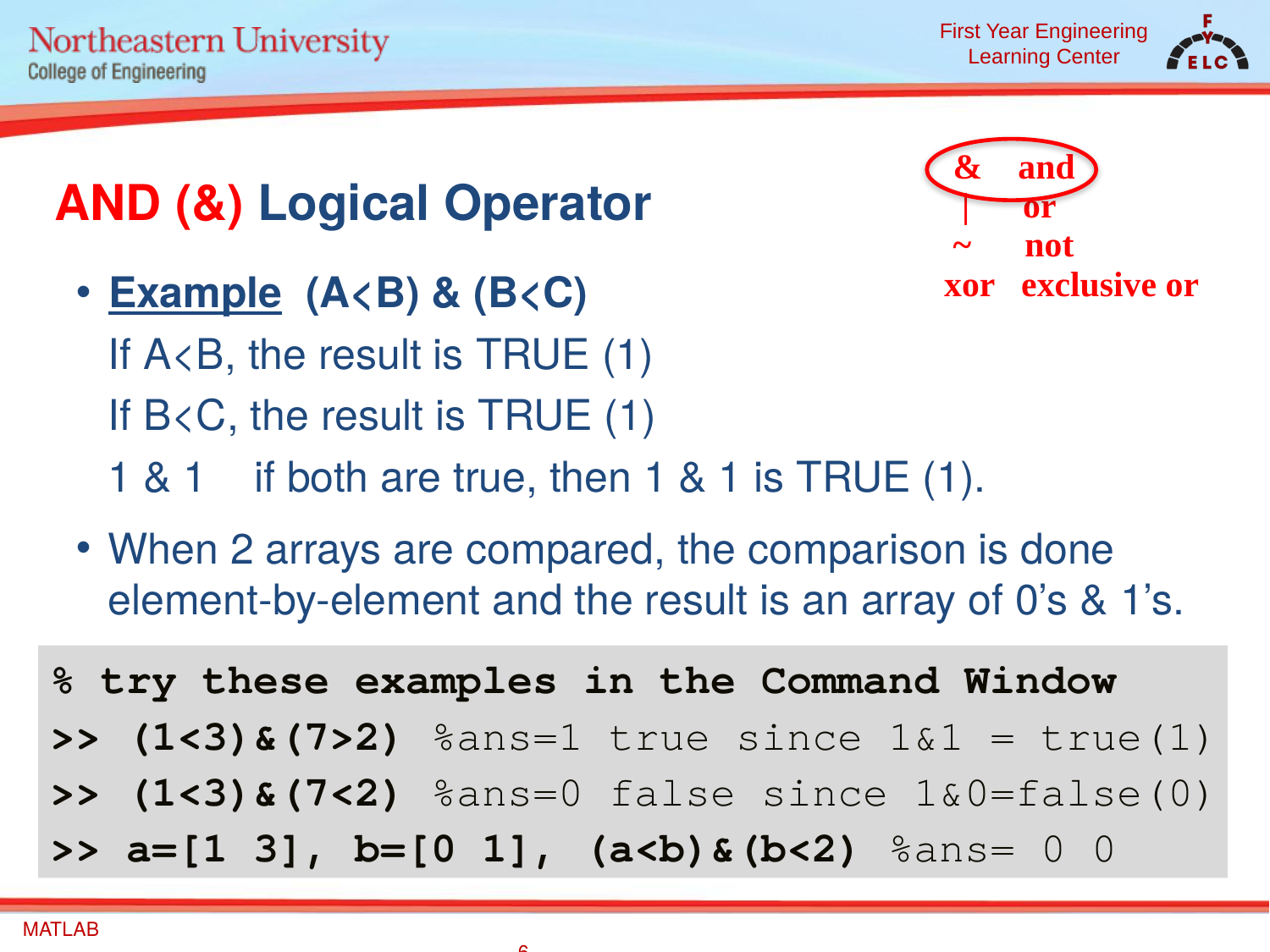

| & and | or ~ not xor exclusive or |  |
| --- | --- |
|  |  |
# AND (&) Logical Operator
Example  (A<B) & (B<C)
If A<B, the result is TRUE (1)
If B<C, the result is TRUE (1)
1 & 1    if both are true, then 1 & 1 is TRUE (1).
When 2 arrays are compared, the comparison is done element-by-element and the result is an array of 0’s & 1’s.

% try these examples in the Command Window
>> (1<3)&(7>2) %ans=1 true since 1&1 = true(1)
>> (1<3)&(7<2) %ans=0 false since 1&0=false(0)
>> a=[1 3], b=[0 1], (a<b)&(b<2) %ans= 0 0